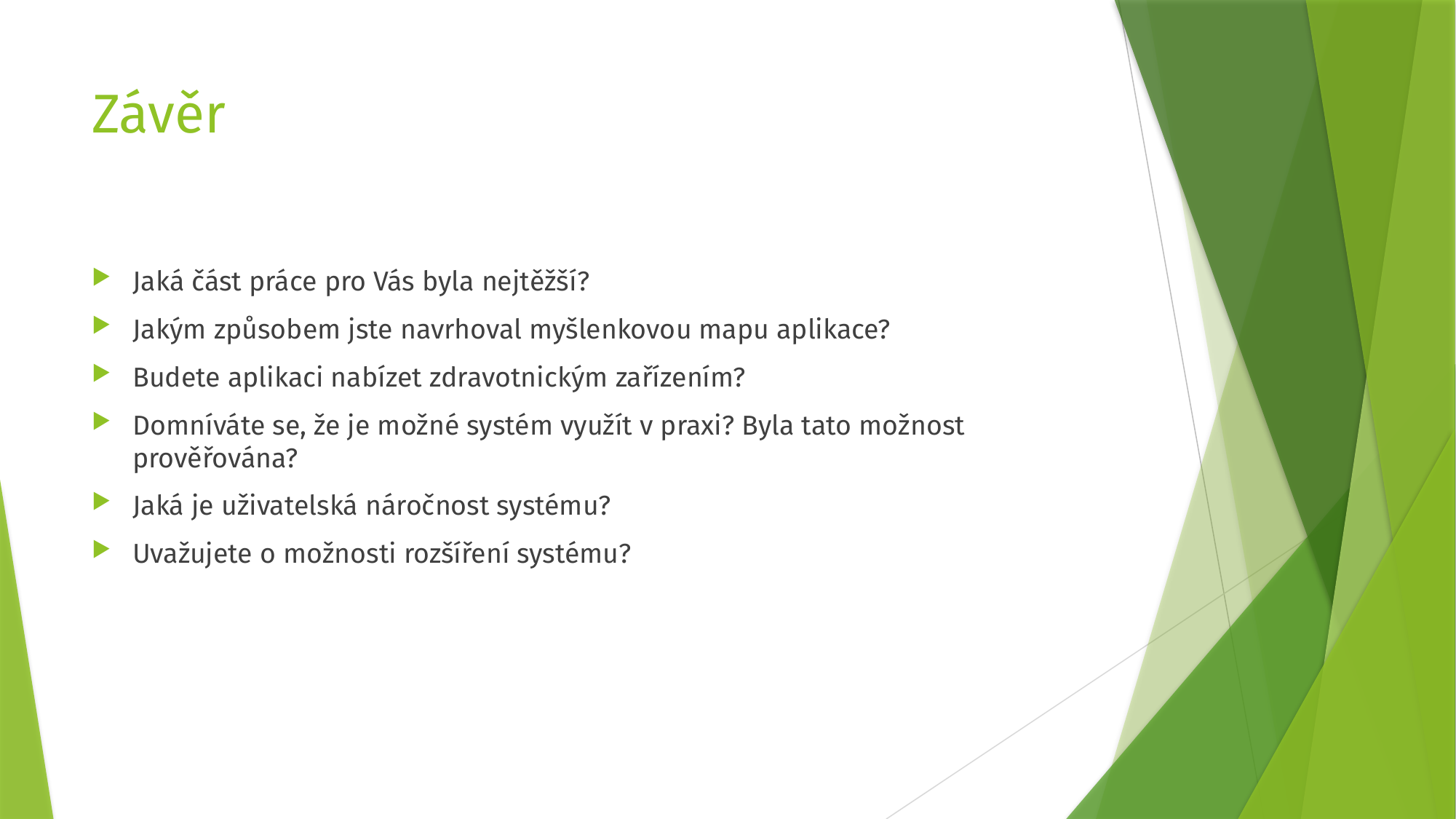

# Závěr
Jaká část práce pro Vás byla nejtěžší?
Jakým způsobem jste navrhoval myšlenkovou mapu aplikace?
Budete aplikaci nabízet zdravotnickým zařízením?
Domníváte se, že je možné systém využít v praxi? Byla tato možnost prověřována?
Jaká je uživatelská náročnost systému?
Uvažujete o možnosti rozšíření systému?